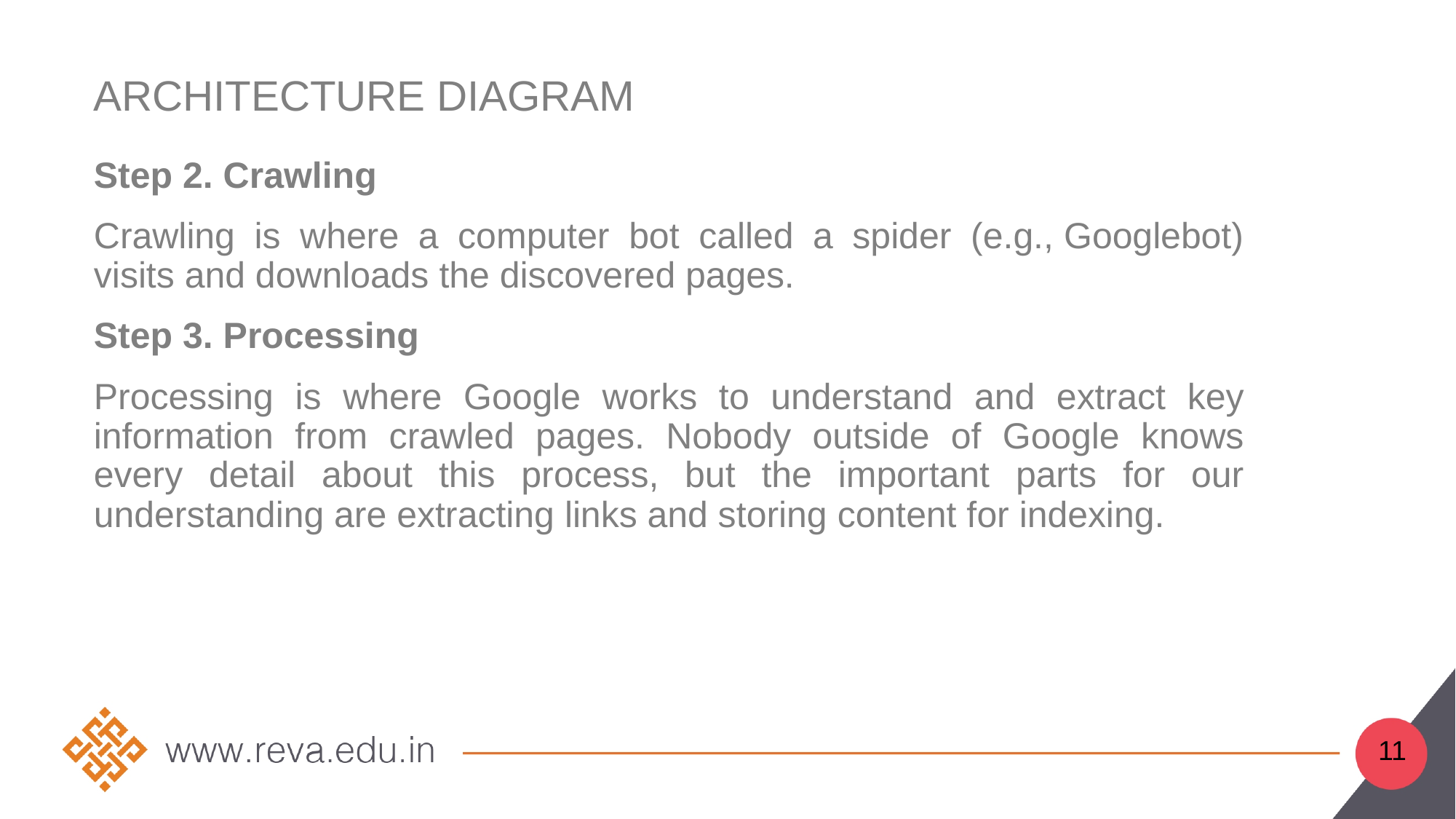

# Architecture Diagram
Step 2. Crawling
Crawling is where a computer bot called a spider (e.g., Googlebot) visits and downloads the discovered pages.
Step 3. Processing
Processing is where Google works to understand and extract key information from crawled pages. Nobody outside of Google knows every detail about this process, but the important parts for our understanding are extracting links and storing content for indexing.

11